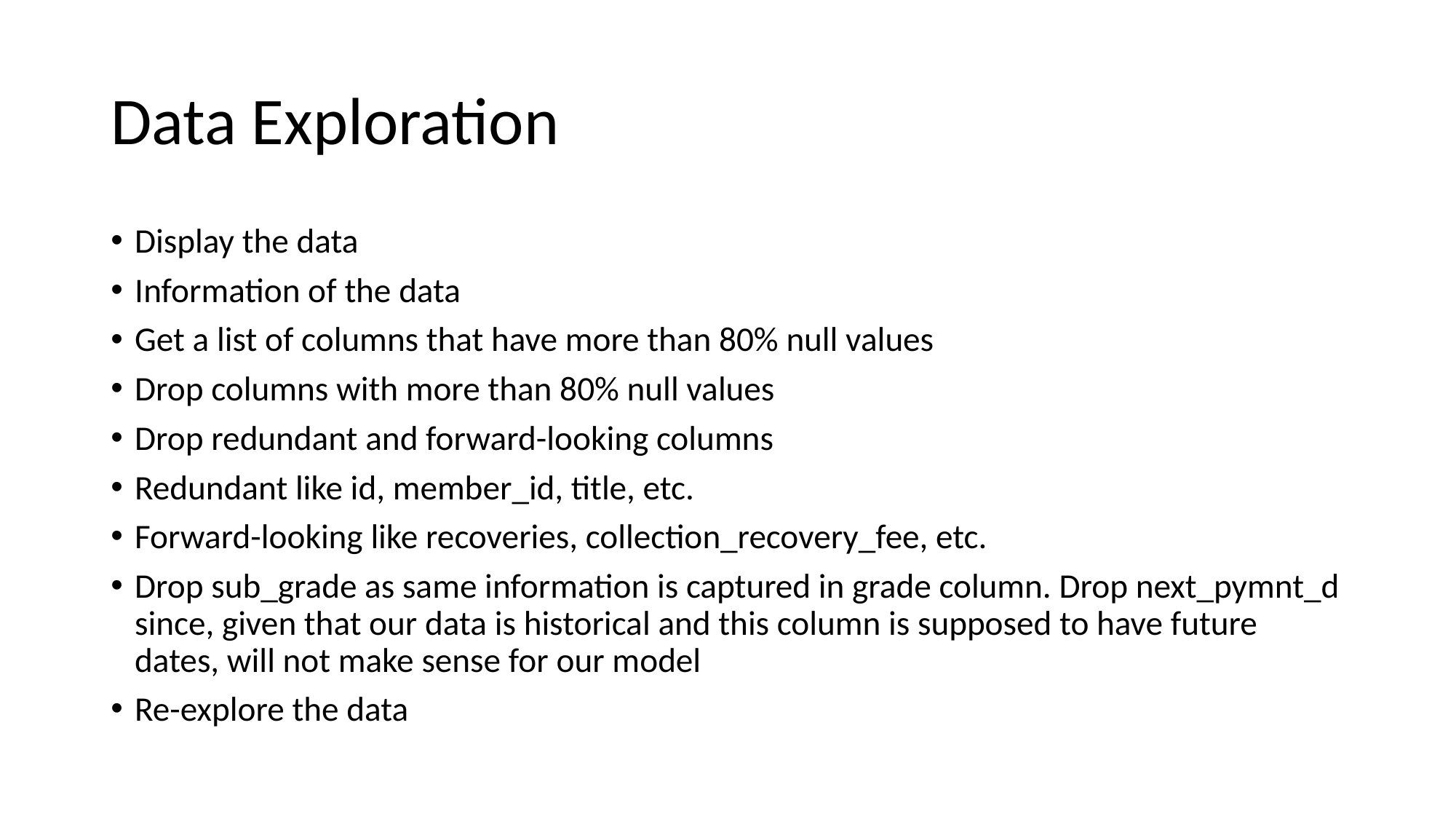

# Data Exploration
Display the data
Information of the data
Get a list of columns that have more than 80% null values
Drop columns with more than 80% null values
Drop redundant and forward-looking columns
Redundant like id, member_id, title, etc.
Forward-looking like recoveries, collection_recovery_fee, etc.
Drop sub_grade as same information is captured in grade column. Drop next_pymnt_d since, given that our data is historical and this column is supposed to have future dates, will not make sense for our model
Re-explore the data